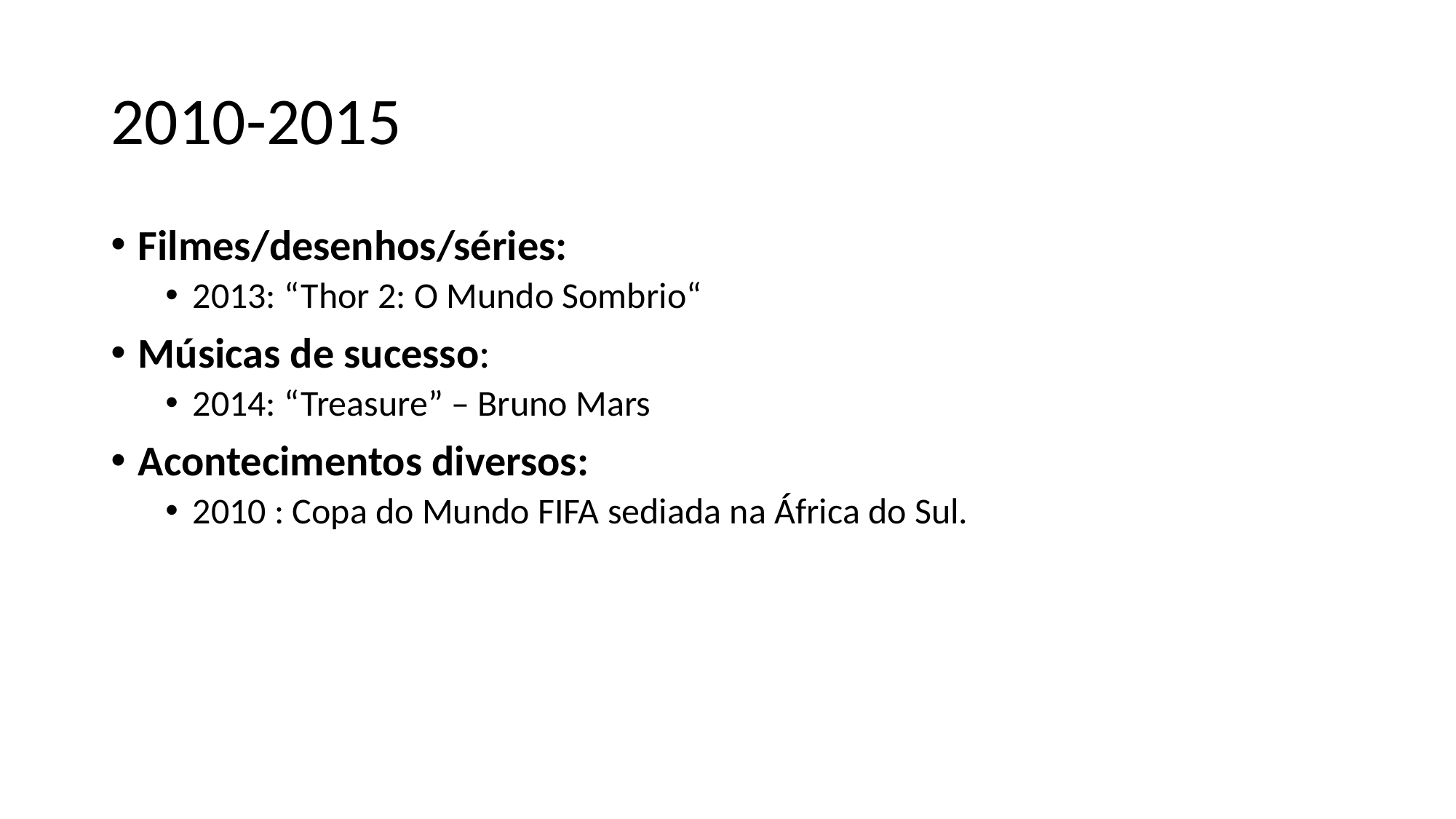

# 2010-2015
Filmes/desenhos/séries:
2013: “Thor 2: O Mundo Sombrio“
Músicas de sucesso:
2014: “Treasure” – Bruno Mars
Acontecimentos diversos:
2010 : Copa do Mundo FIFA sediada na África do Sul.